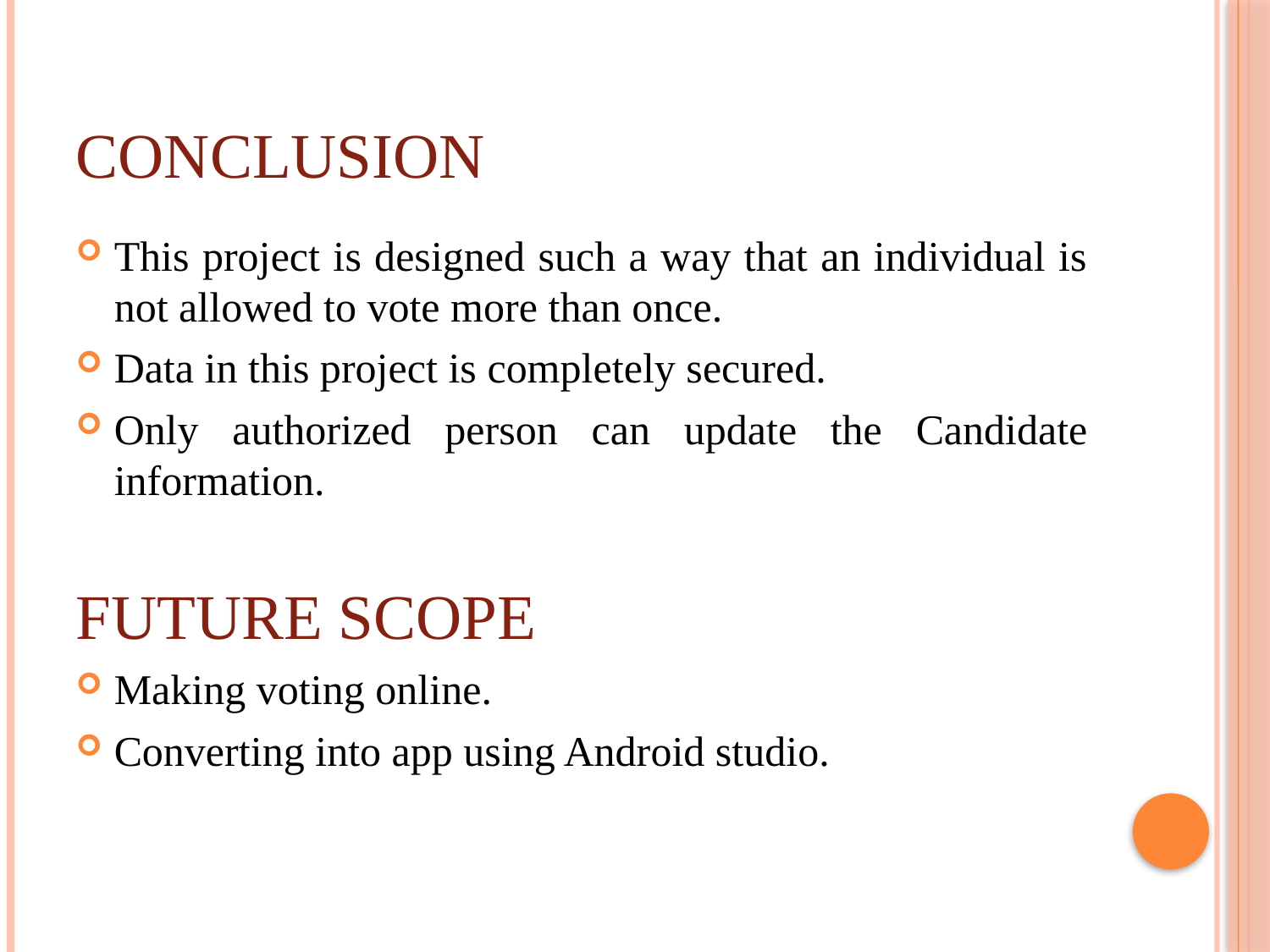

# CONCLUSION
This project is designed such a way that an individual is not allowed to vote more than once.
Data in this project is completely secured.
Only authorized person can update the Candidate information.

FUTURE SCOPE
Making voting online.
Converting into app using Android studio.